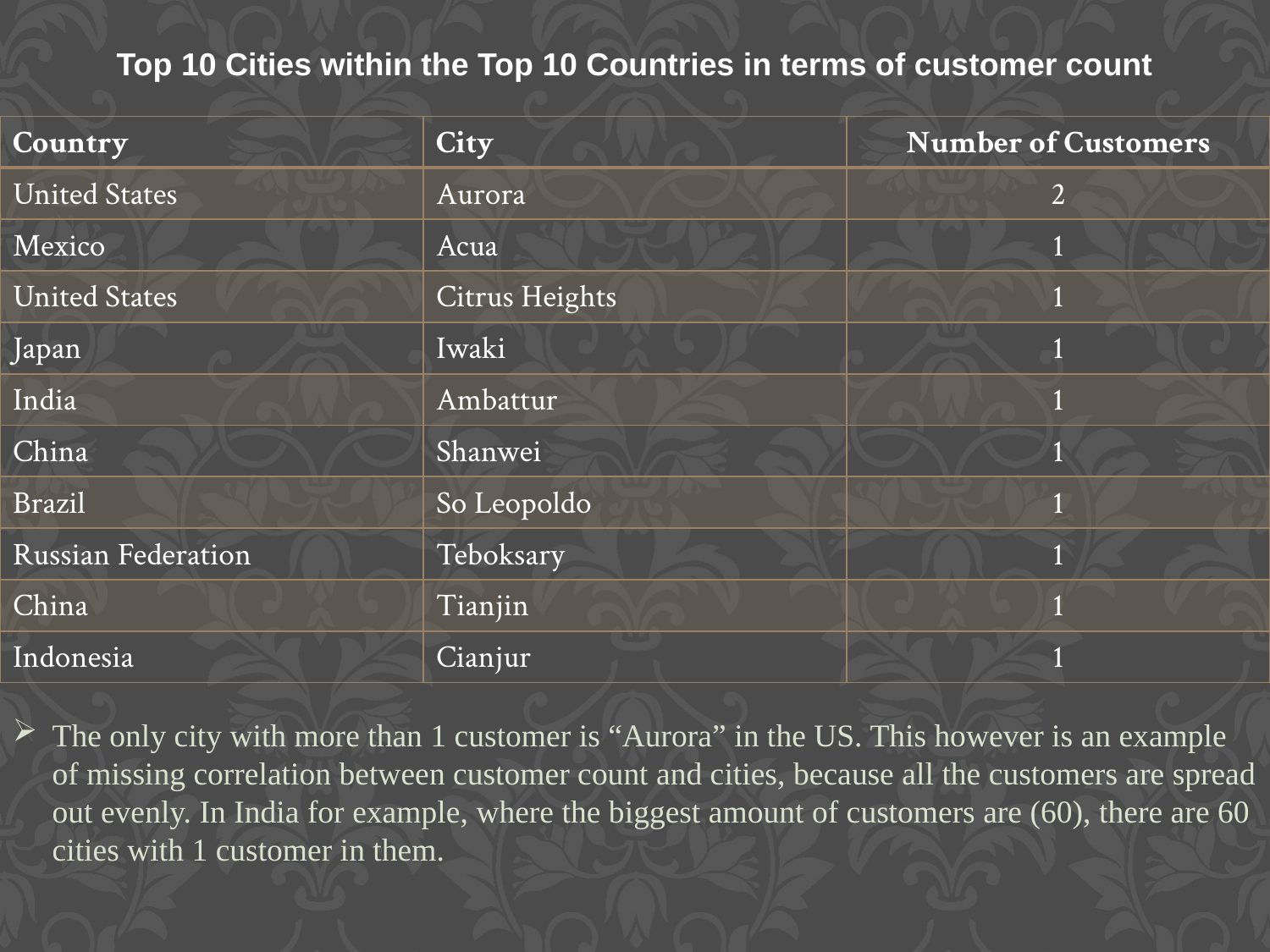

Top 10 Cities within the Top 10 Countries in terms of customer count
| Country | City | Number of Customers |
| --- | --- | --- |
| United States | Aurora | 2 |
| Mexico | Acua | 1 |
| United States | Citrus Heights | 1 |
| Japan | Iwaki | 1 |
| India | Ambattur | 1 |
| China | Shanwei | 1 |
| Brazil | So Leopoldo | 1 |
| Russian Federation | Teboksary | 1 |
| China | Tianjin | 1 |
| Indonesia | Cianjur | 1 |
The only city with more than 1 customer is “Aurora” in the US. This however is an example of missing correlation between customer count and cities, because all the customers are spread out evenly. In India for example, where the biggest amount of customers are (60), there are 60 cities with 1 customer in them.